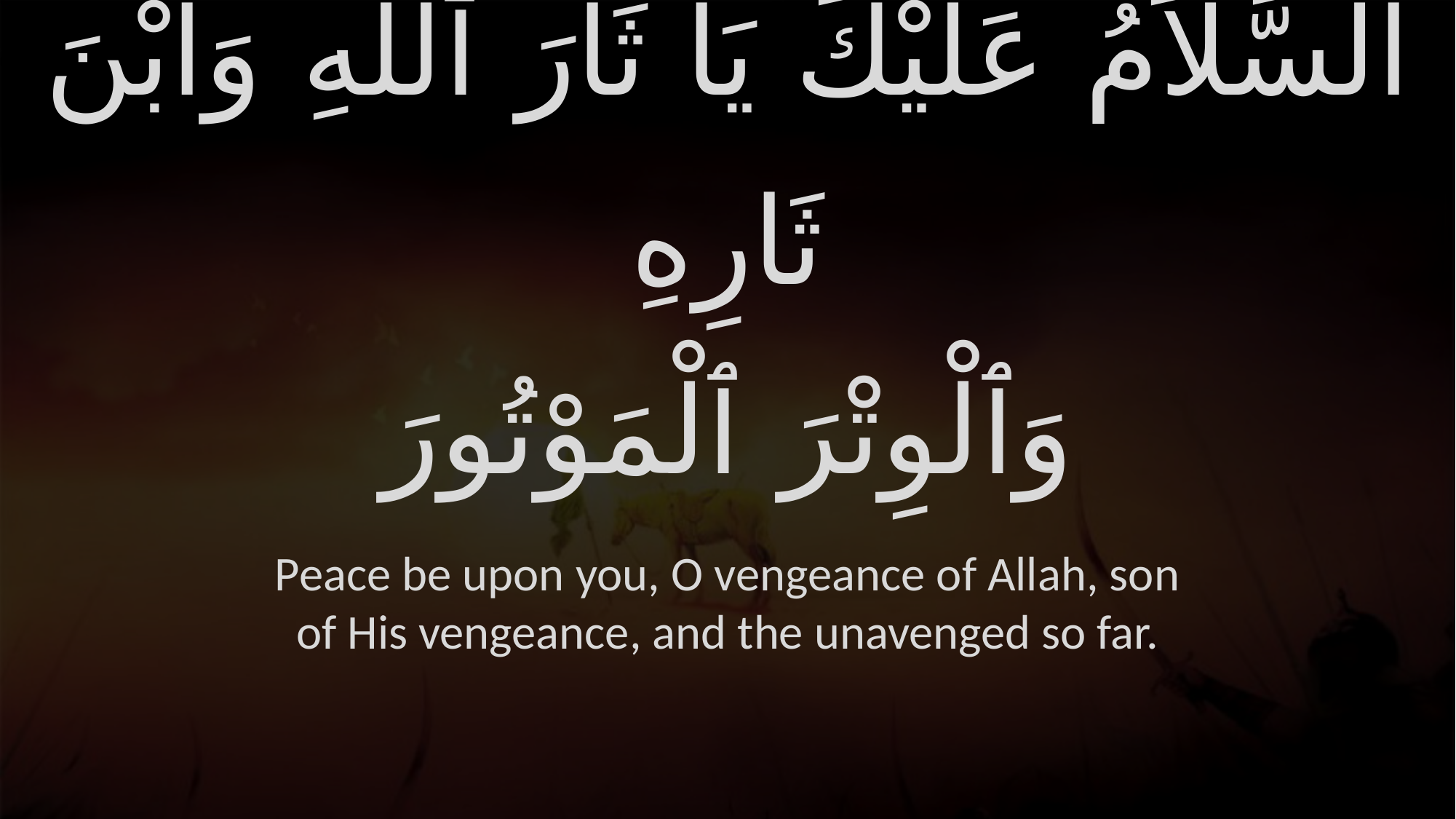

# اَلسَّلاَمُ عَلَيْكَ يَا ثَارَ ٱللَّهِ وَاَبْنَ ثَارِهِ وَٱلْوِتْرَ ٱلْمَوْتُورَ
Peace be upon you, O vengeance of Allah, son of His vengeance, and the unavenged so far.